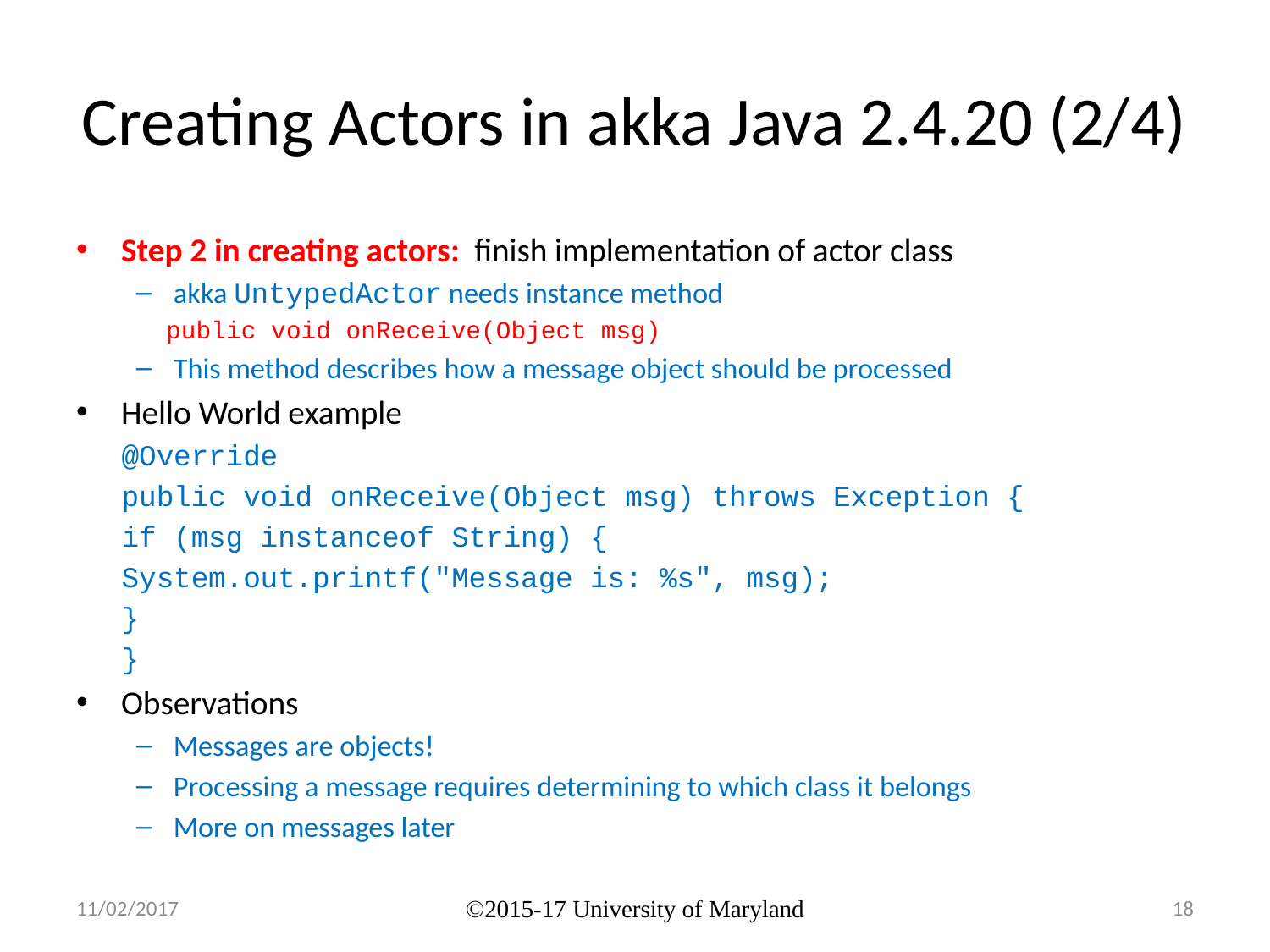

# Creating Actors in akka Java 2.4.20 (2/4)
Step 2 in creating actors:  finish implementation of actor class
akka UntypedActor needs instance method
public void onReceive(Object msg)
This method describes how a message object should be processed
Hello World example
@Override
public void onReceive(Object msg) throws Exception {
	if (msg instanceof String) {
		System.out.printf("Message is: %s", msg);
	}
}
Observations
Messages are objects!
Processing a message requires determining to which class it belongs
More on messages later
11/02/2017
©2015-17 University of Maryland
18